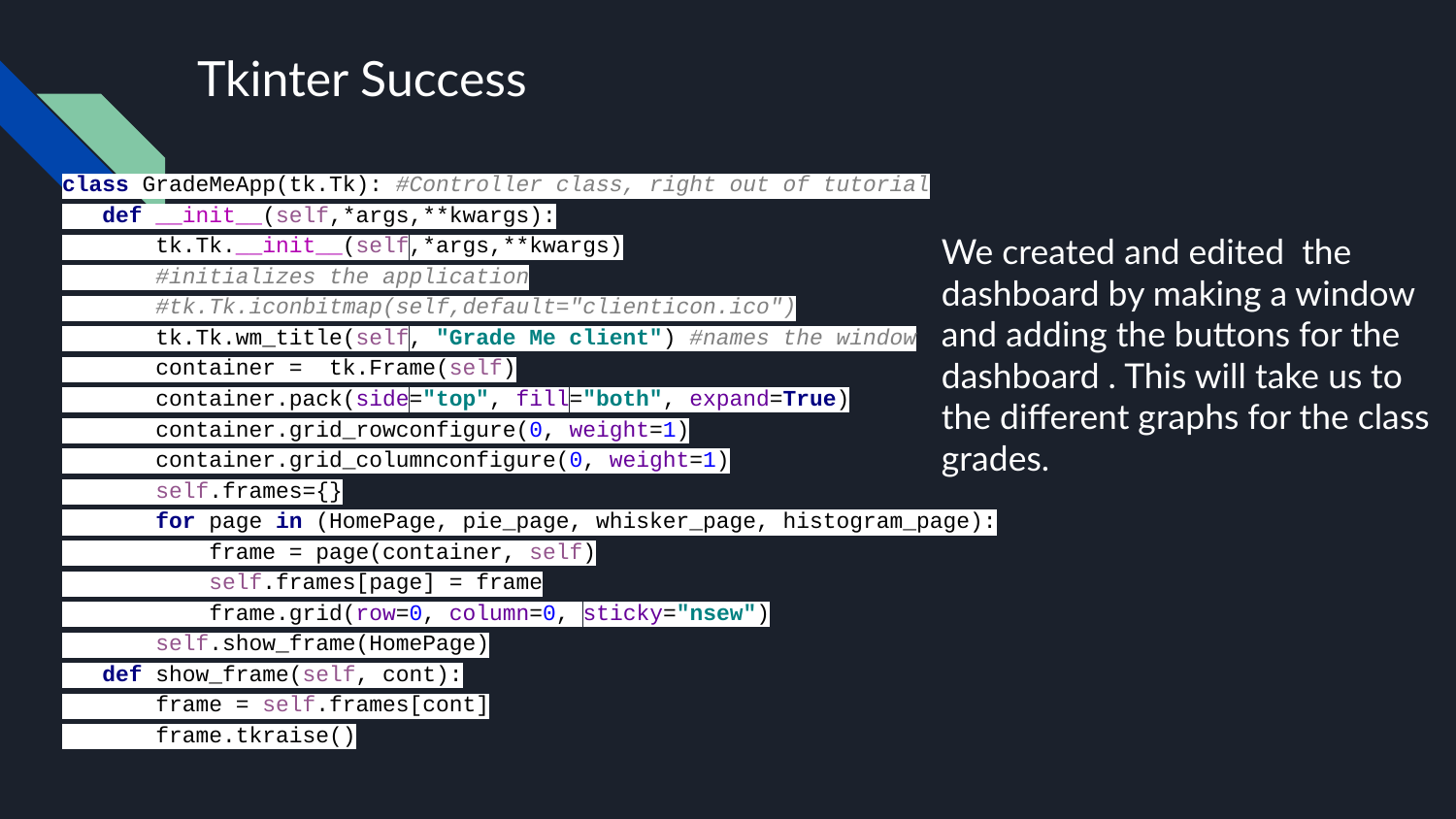

Tkinter Success
# class GradeMeApp(tk.Tk): #Controller class, right out of tutorial
   def __init__(self,*args,**kwargs):
       tk.Tk.__init__(self,*args,**kwargs)
       #initializes the application
       #tk.Tk.iconbitmap(self,default="clienticon.ico")
       tk.Tk.wm_title(self, "Grade Me client") #names the window
       container =  tk.Frame(self)
       container.pack(side="top", fill="both", expand=True)
       container.grid_rowconfigure(0, weight=1)
       container.grid_columnconfigure(0, weight=1)
       self.frames={}
       for page in (HomePage, pie_page, whisker_page, histogram_page):
           frame = page(container, self)
           self.frames[page] = frame
           frame.grid(row=0, column=0, sticky="nsew")
       self.show_frame(HomePage)
   def show_frame(self, cont):
       frame = self.frames[cont]
       frame.tkraise()
We created and edited  the dashboard by making a window and adding the buttons for the dashboard . This will take us to the different graphs for the class grades.